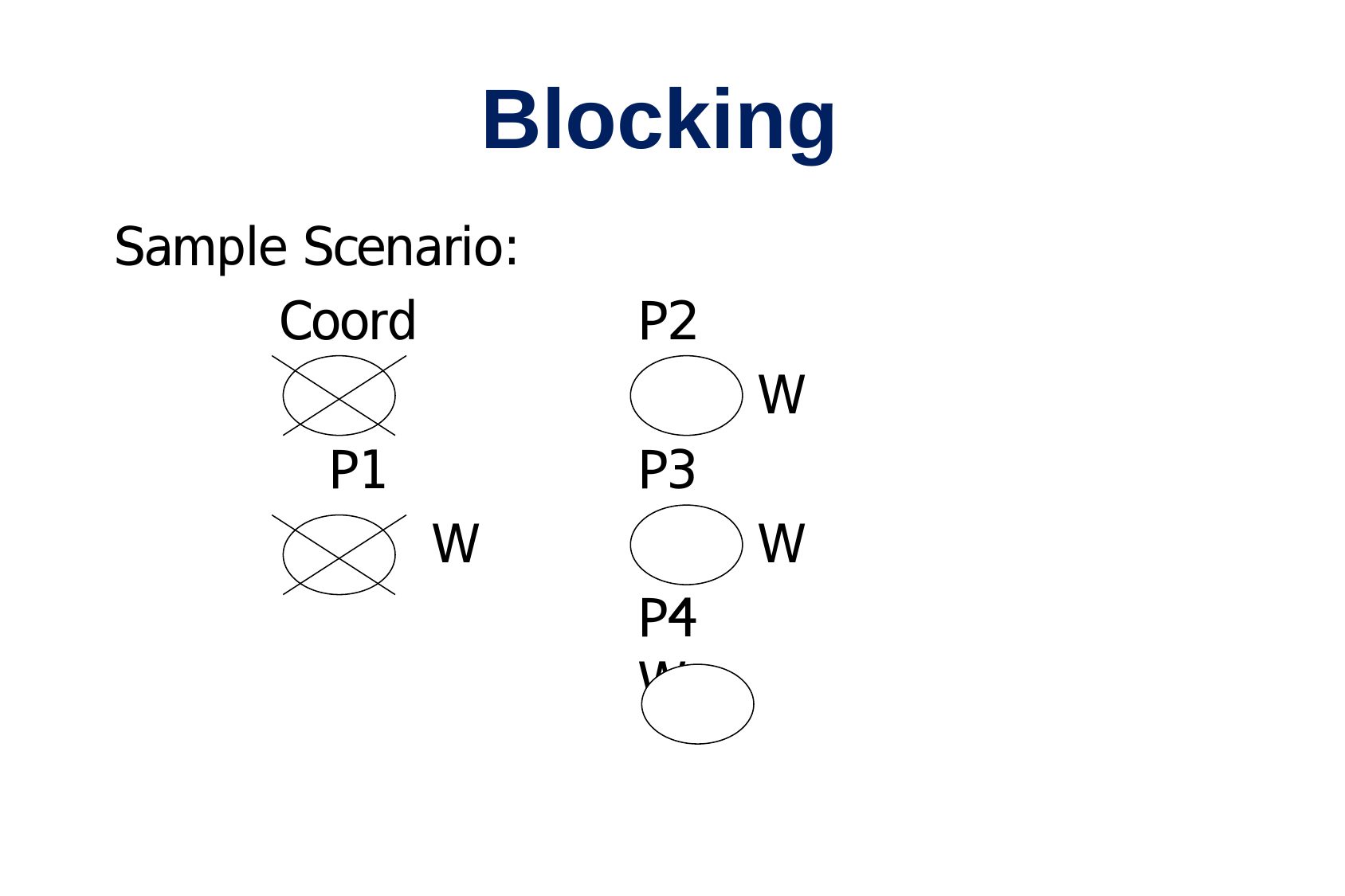

# Blocking
Sample Scenario:
		Coord		P2
						W
		   P1			P3
			  W	         	W
					P4						W